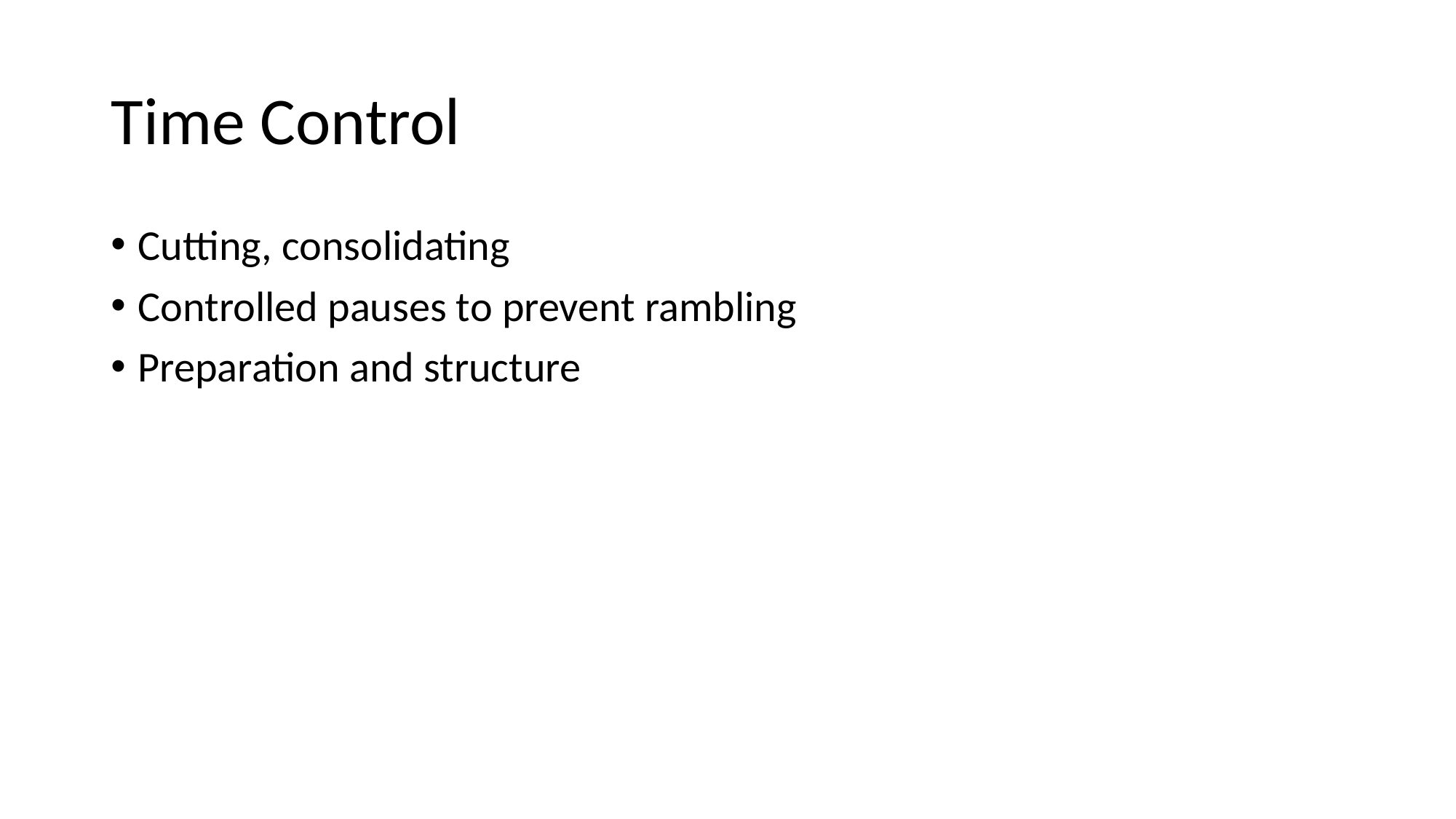

# Time Control
Cutting, consolidating
Controlled pauses to prevent rambling
Preparation and structure